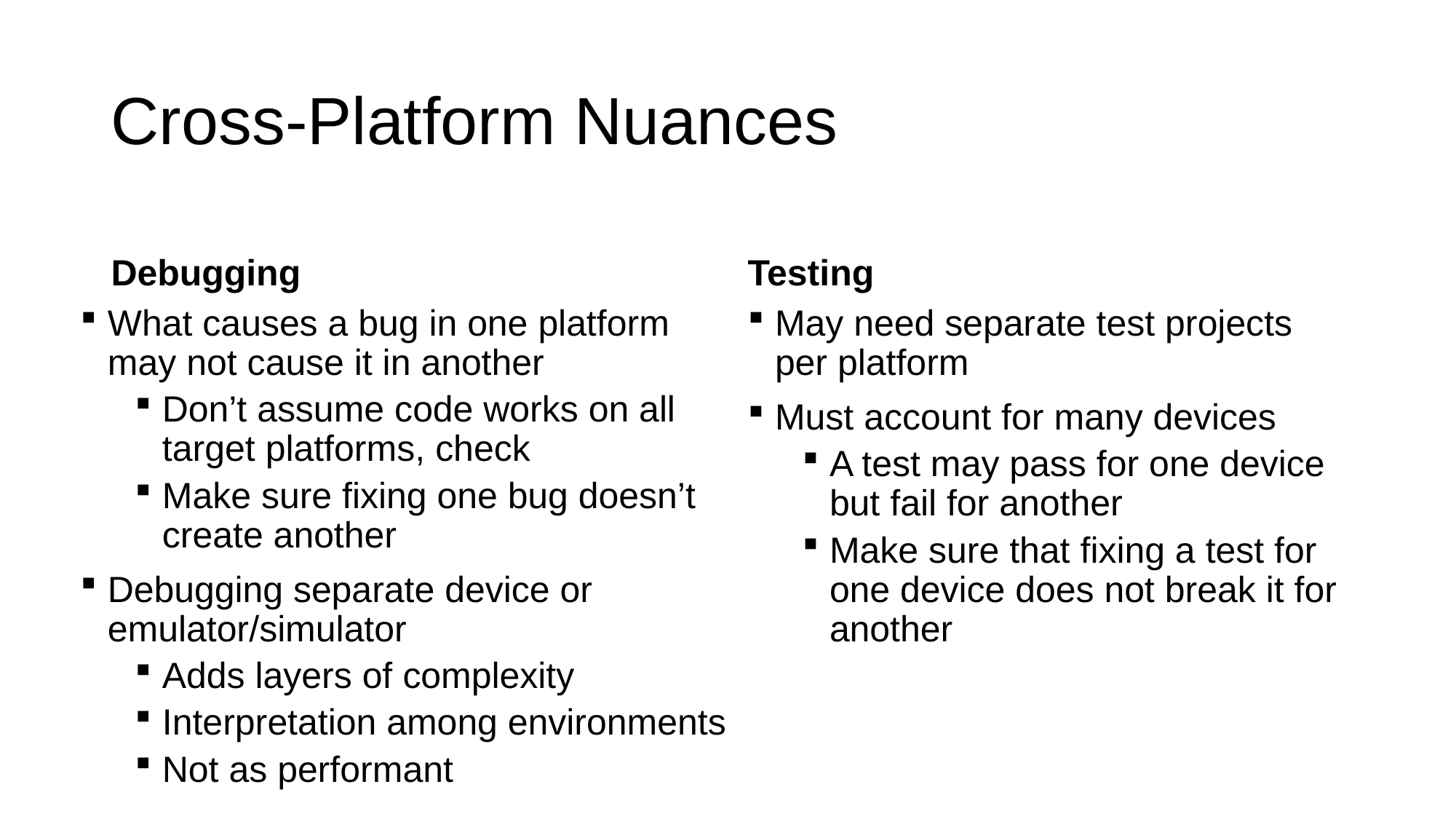

# Cross-Platform Nuances
Debugging
Testing
What causes a bug in one platform may not cause it in another
Don’t assume code works on all target platforms, check
Make sure fixing one bug doesn’t create another
Debugging separate device or emulator/simulator
Adds layers of complexity
Interpretation among environments
Not as performant
May need separate test projects per platform
Must account for many devices
A test may pass for one device but fail for another
Make sure that fixing a test for one device does not break it for another